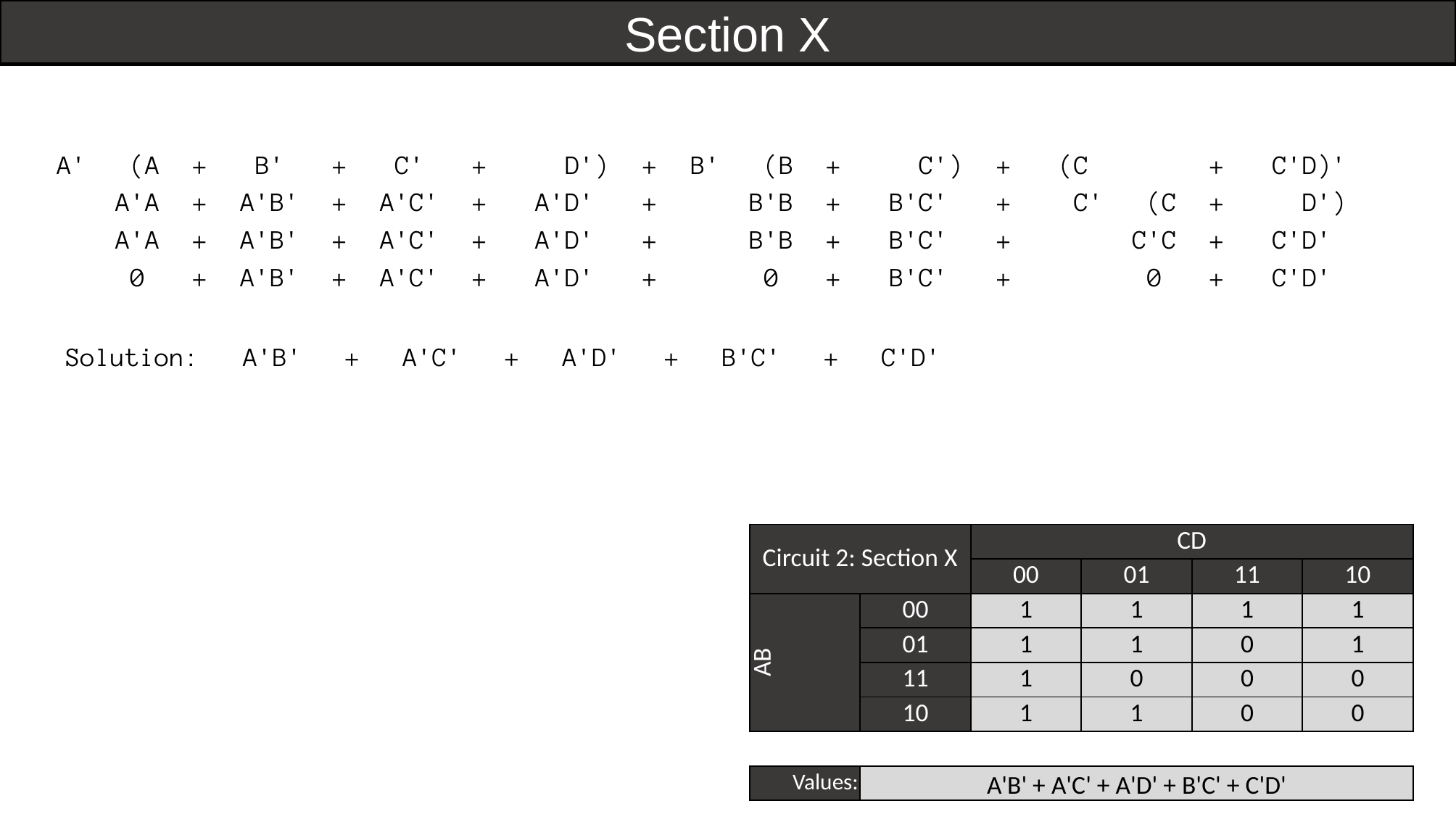

Section X
| A' | \_(A | + | B' | + | C' | + | \_\_\_D') | + | B' | \_(B | + | \_\_\_C') | + | (C |  | + | \_C'D)' |
| --- | --- | --- | --- | --- | --- | --- | --- | --- | --- | --- | --- | --- | --- | --- | --- | --- | --- |
|  | A'A | + | A'B' | + | A'C' | + | A'D' | + |  | B'B | + | B'C' | + | \_\_C' | \_(C | + | \_\_\_D') |
|  | A'A | + | A'B' | + | A'C' | + | A'D' | + |  | B'B | + | B'C' | + |  | C'C | + | C'D' |
|  | 0 | + | A'B' | + | A'C' | + | A'D' | + |  | 0 | + | B'C' | + |  | 0 | + | C'D' |
| Solution: | A'B' | + | A'C' | + | A'D' | + | B'C' | + | C'D' |
| --- | --- | --- | --- | --- | --- | --- | --- | --- | --- |
| Circuit 2: Section X |  | CD |  |  |  |
| --- | --- | --- | --- | --- | --- |
|  |  | 00 | 01 | 11 | 10 |
| AB | 00 | 1 | 1 | 1 | 1 |
|  | 01 | 1 | 1 | 0 | 1 |
|  | 11 | 1 | 0 | 0 | 0 |
|  | 10 | 1 | 1 | 0 | 0 |
|  |  |  |  |  |  |
| Values: | A'B' + A'C' + A'D' + B'C' + C'D' |  |  |  |  |